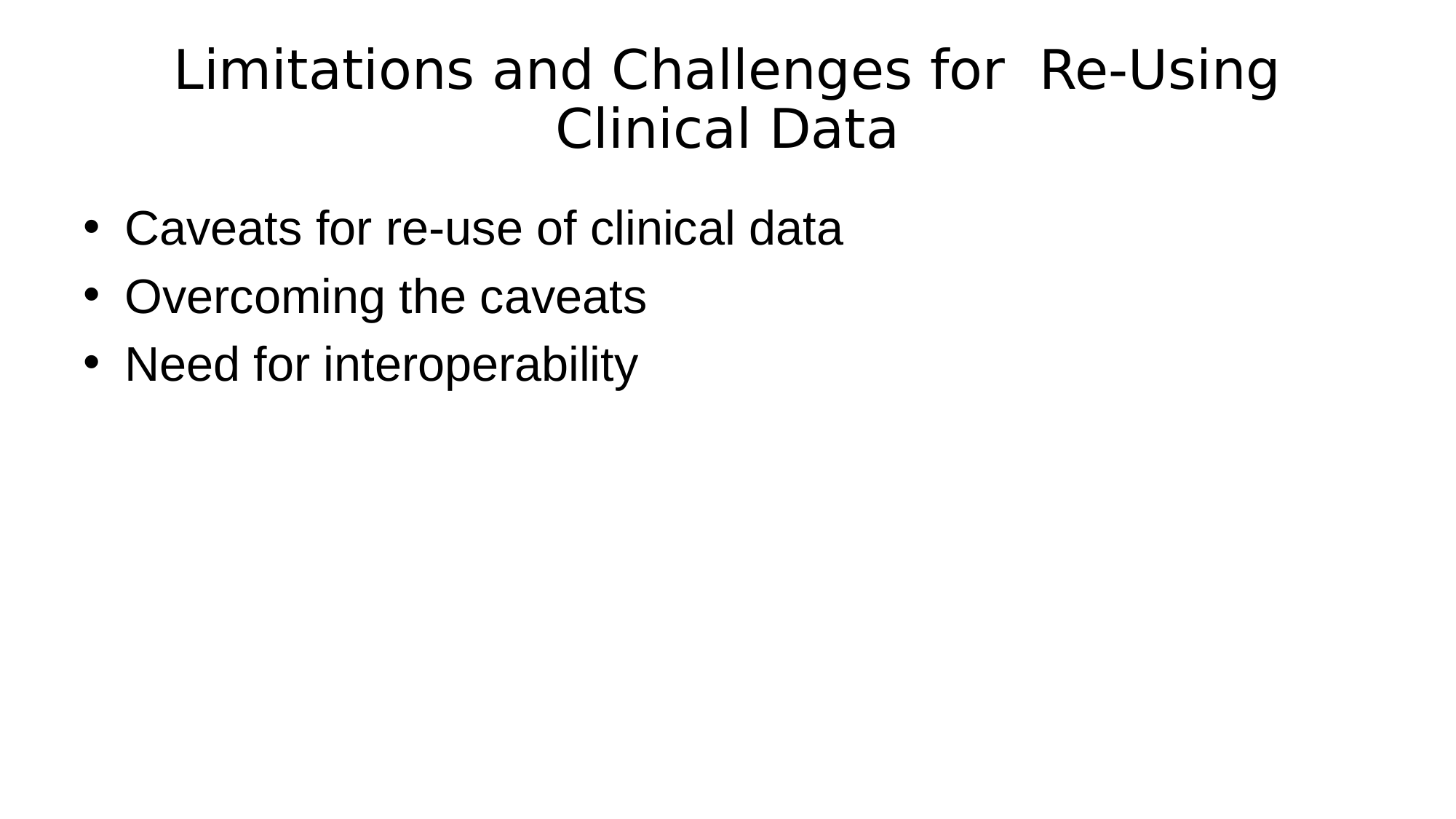

# Limitations and Challenges for  Re-Using Clinical Data
Caveats for re-use of clinical data
Overcoming the caveats
Need for interoperability